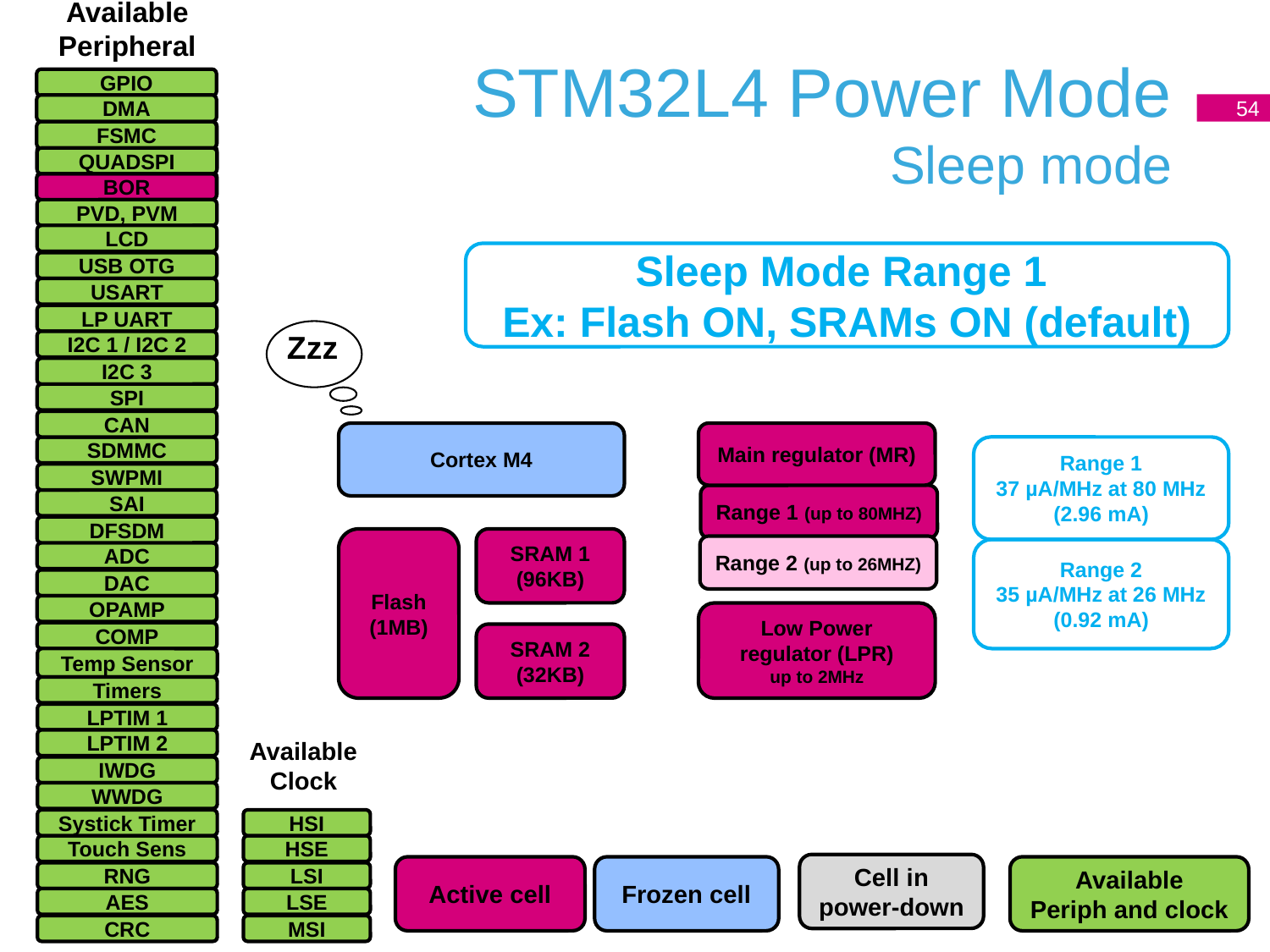

Available
Peripheral
FSMC
QUADSPI
PVD, PVM
LCD
USART
LP UART
I2C 1 / I2C 2
I2C 3
SPI
CAN
SWPMI
DFSDM
ADC
DAC
OPAMP
COMP
Temp Sensor
Timers
LPTIM 1
LPTIM 2
Available
Clock
IWDG
WWDG
Systick Timer
HSI
Touch Sens
HSE
RNG
LSI
AES
LSE
CRC
MSI
# STM32L4 Power Mode Sleep mode
GPIO
54
DMA
FSMC
DMA
QUADSPI
BOR
Sleep Mode Range 1
Ex: Flash ON, SRAMs ON (default)
USB OTG

Zzz

Cortex M4
Main regulator (MR)
SDMMC
Range 1
37 µA/MHz at 80 MHz
(2.96 mA)
Range 1 (up to 80MHZ)
SAI
Flash
(1MB)
SRAM 1 (96KB)
Range 2 (up to 26MHZ)
Range 2
35 µA/MHz at 26 MHz
(0.92 mA)
Low Power regulator (LPR)
up to 2MHz
SRAM 2 (32KB)
Cell in power-down
Active cell
Frozen cell
Available
Periph and clock